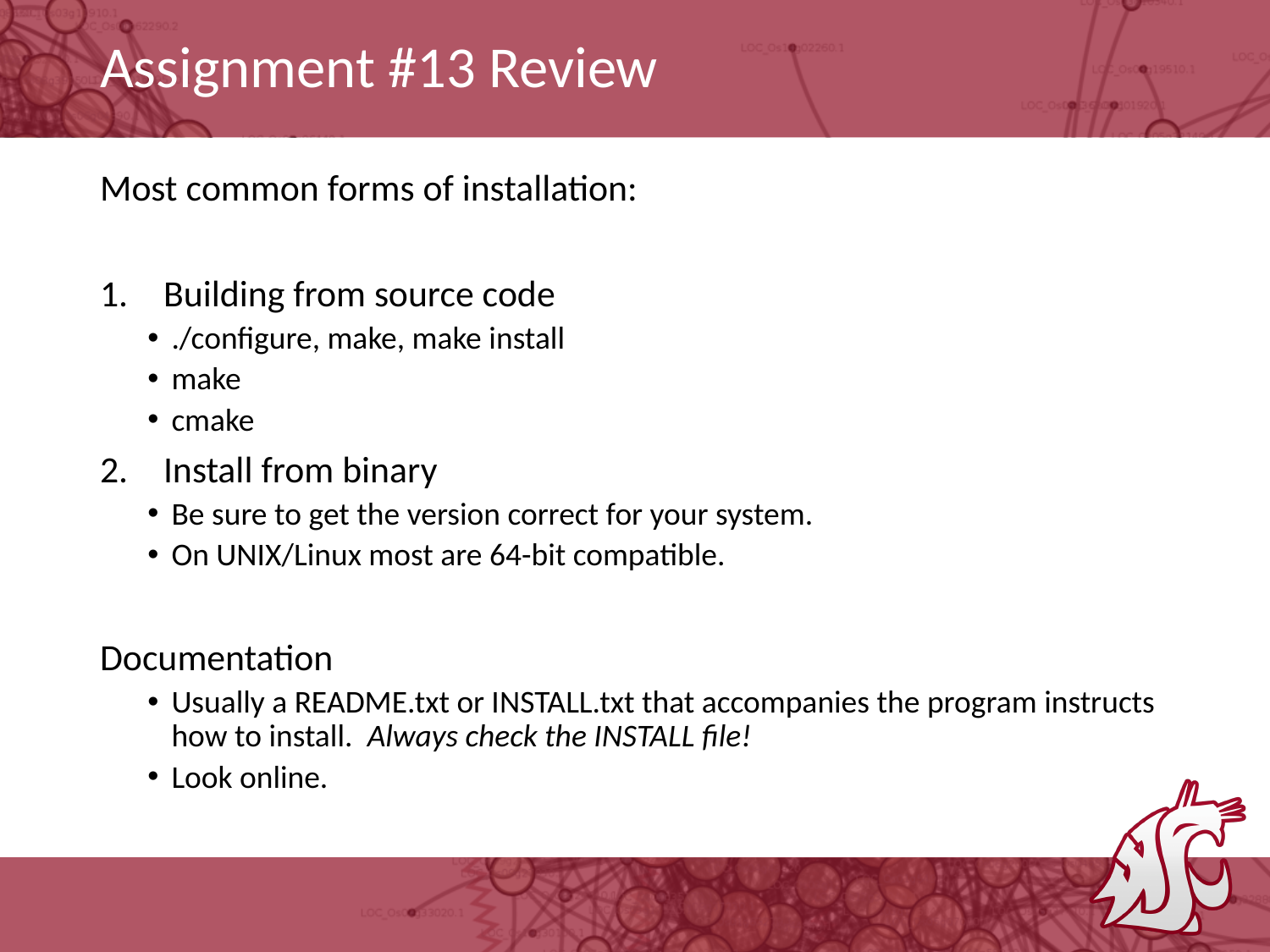

# Assignment #13 Review
Most common forms of installation:

Building from source code
./configure, make, make install
make
cmake
Install from binary
Be sure to get the version correct for your system.
On UNIX/Linux most are 64-bit compatible.

Documentation
Usually a README.txt or INSTALL.txt that accompanies the program instructs how to install.  Always check the INSTALL file!
Look online.